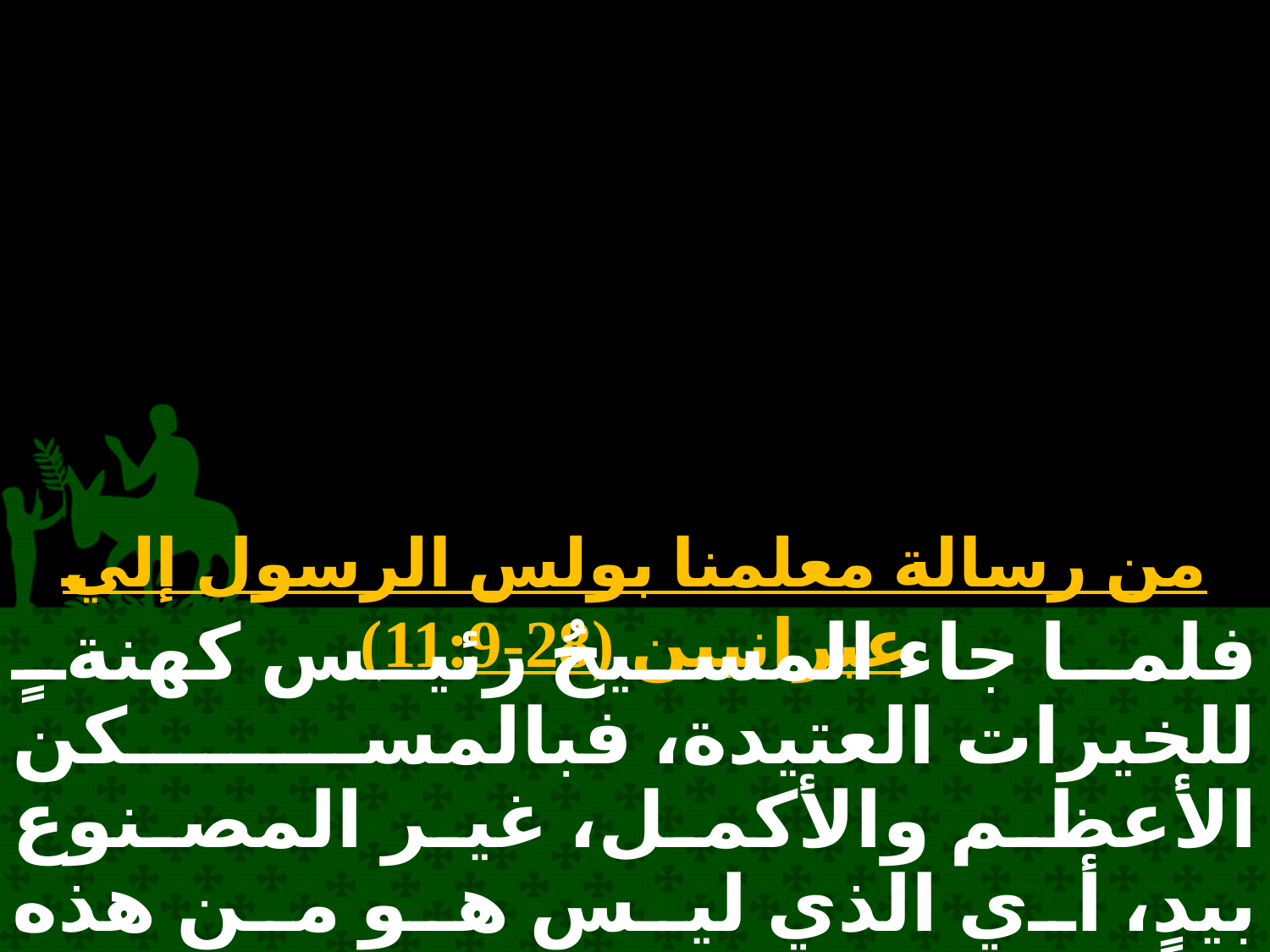

# البولس
من رسالة معلمنا بولس الرسول إلي عبرانيين (28-11:9)
فلما جاء المسيحُ رئيس كهنةٍ للخيرات العتيدة، فبالمسكن الأعظم والأكمل، غير المصنوع بيدٍ، أي الذي ليس هو من هذه الخليقة وليس بدم تيوس وعجول بل بدمه الخاص، دخل دُفعة واحدة إلى